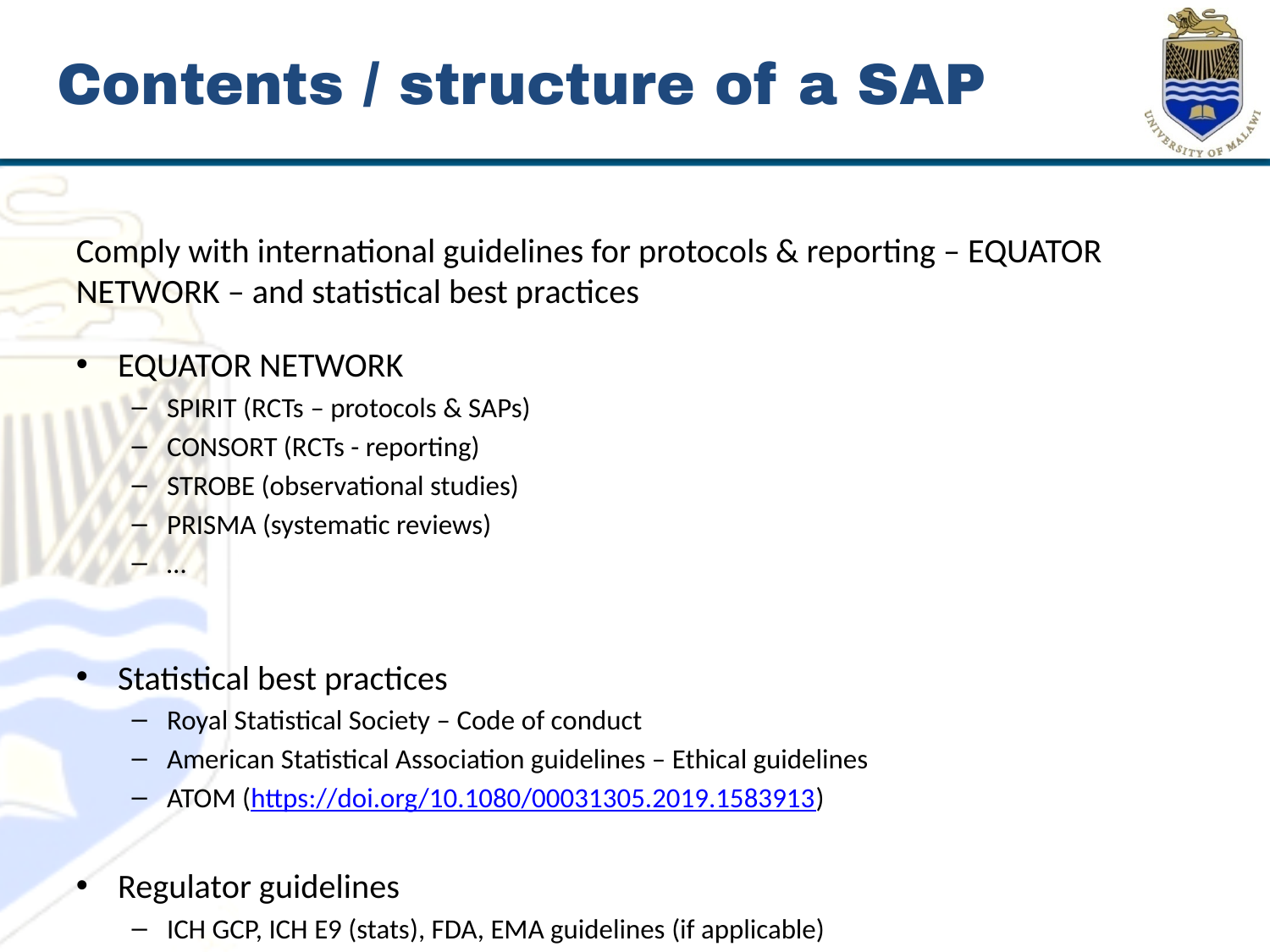

# Contents / structure of a SAP
Comply with international guidelines for protocols & reporting – EQUATOR NETWORK – and statistical best practices

EQUATOR NETWORK
SPIRIT (RCTs – protocols & SAPs)
CONSORT (RCTs - reporting)
STROBE (observational studies)
PRISMA (systematic reviews)
…

Statistical best practices
Royal Statistical Society – Code of conduct
American Statistical Association guidelines – Ethical guidelines
ATOM (https://doi.org/10.1080/00031305.2019.1583913)

Regulator guidelines
ICH GCP, ICH E9 (stats), FDA, EMA guidelines (if applicable)